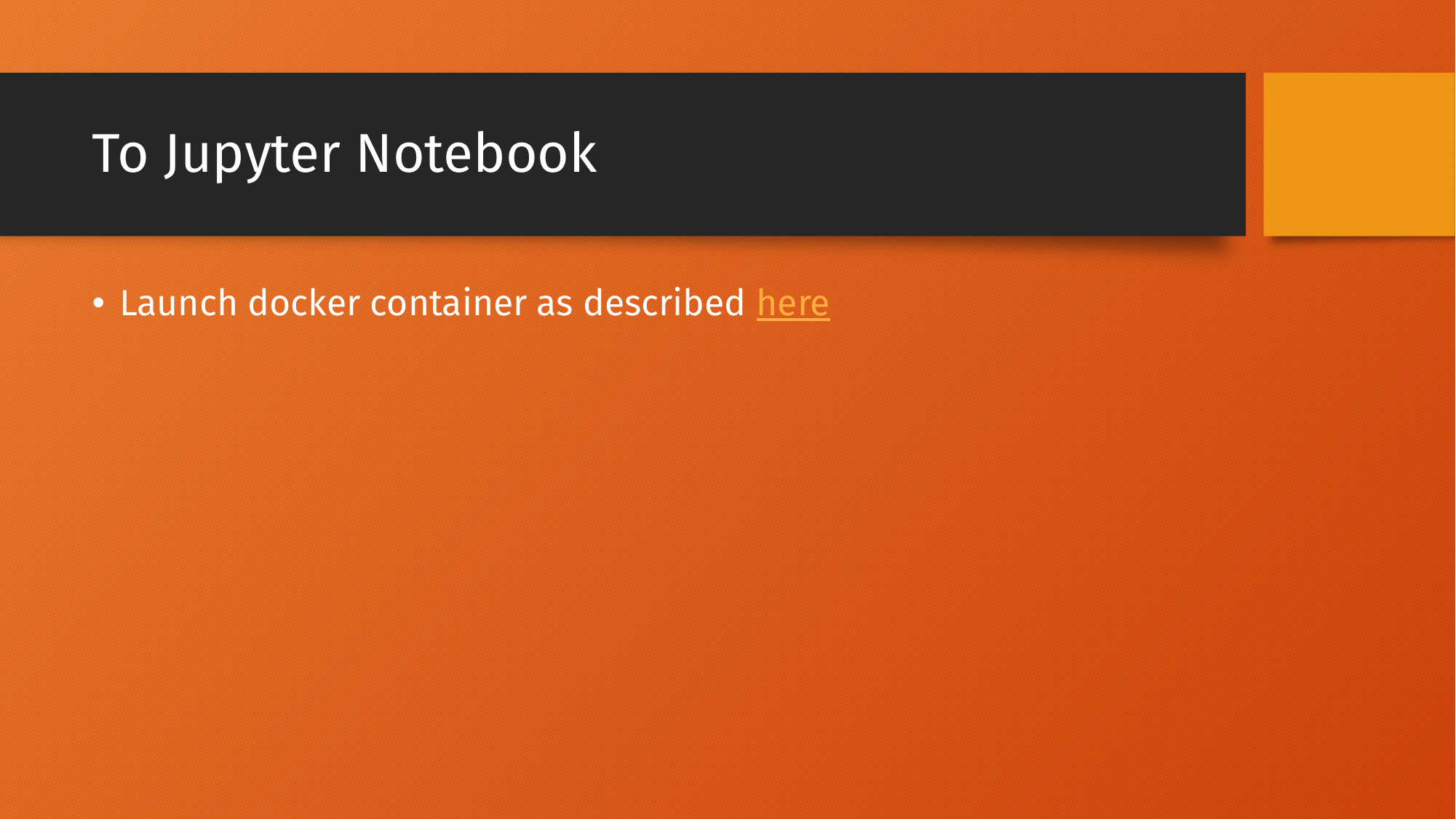

# To Jupyter Notebook
Launch docker container as described here